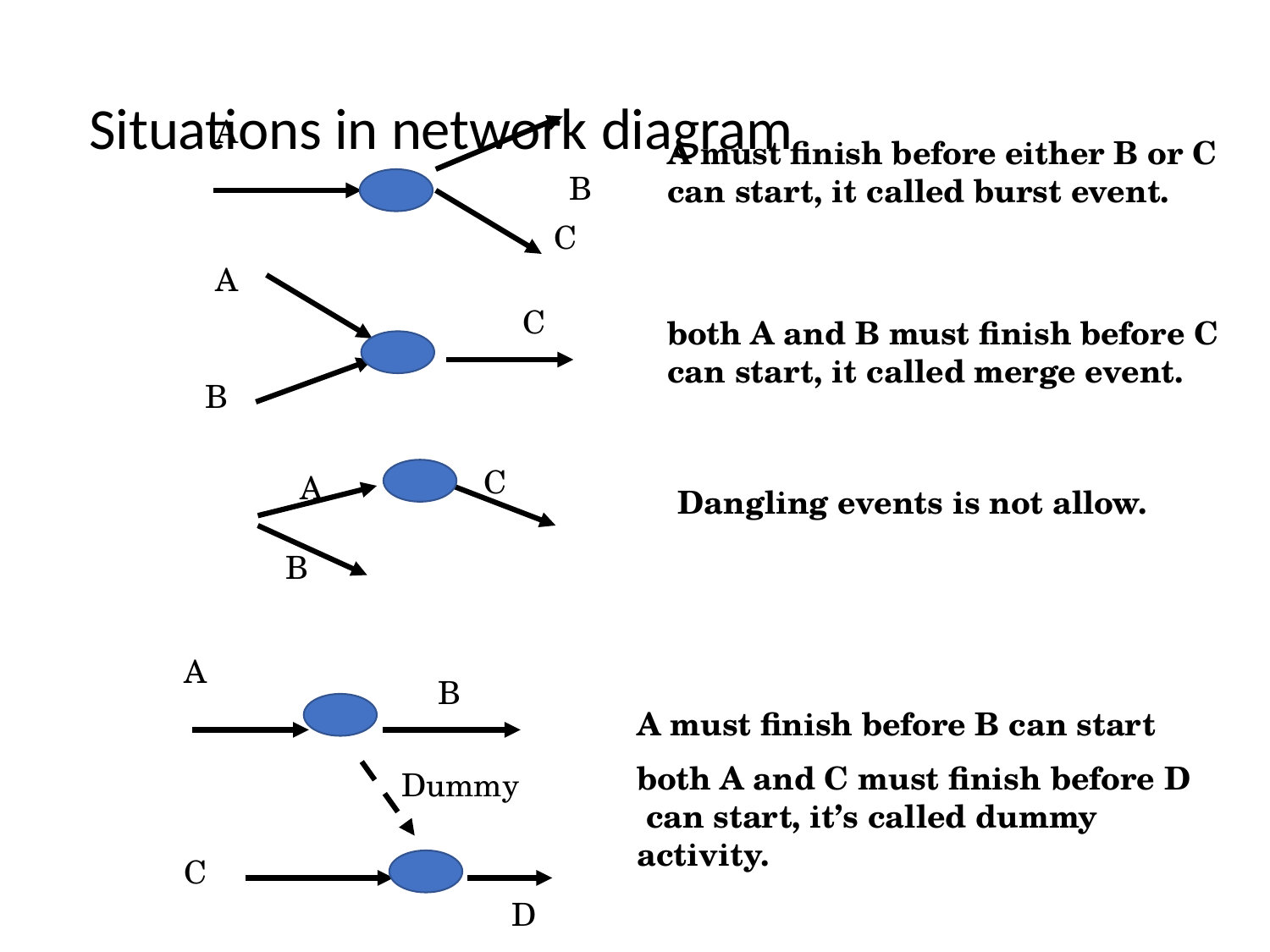

# Situations in network diagram
B
A

A must finish before either B or C
can start, it called burst event.
C

A

C
both A and B must finish before C

can start, it called merge event.

B

C
A
Dangling events is not allow.

B

A
B
A must finish before B can start
both A and C must finish before D  can start, it’s called dummy  activity.

Dummy

C

D